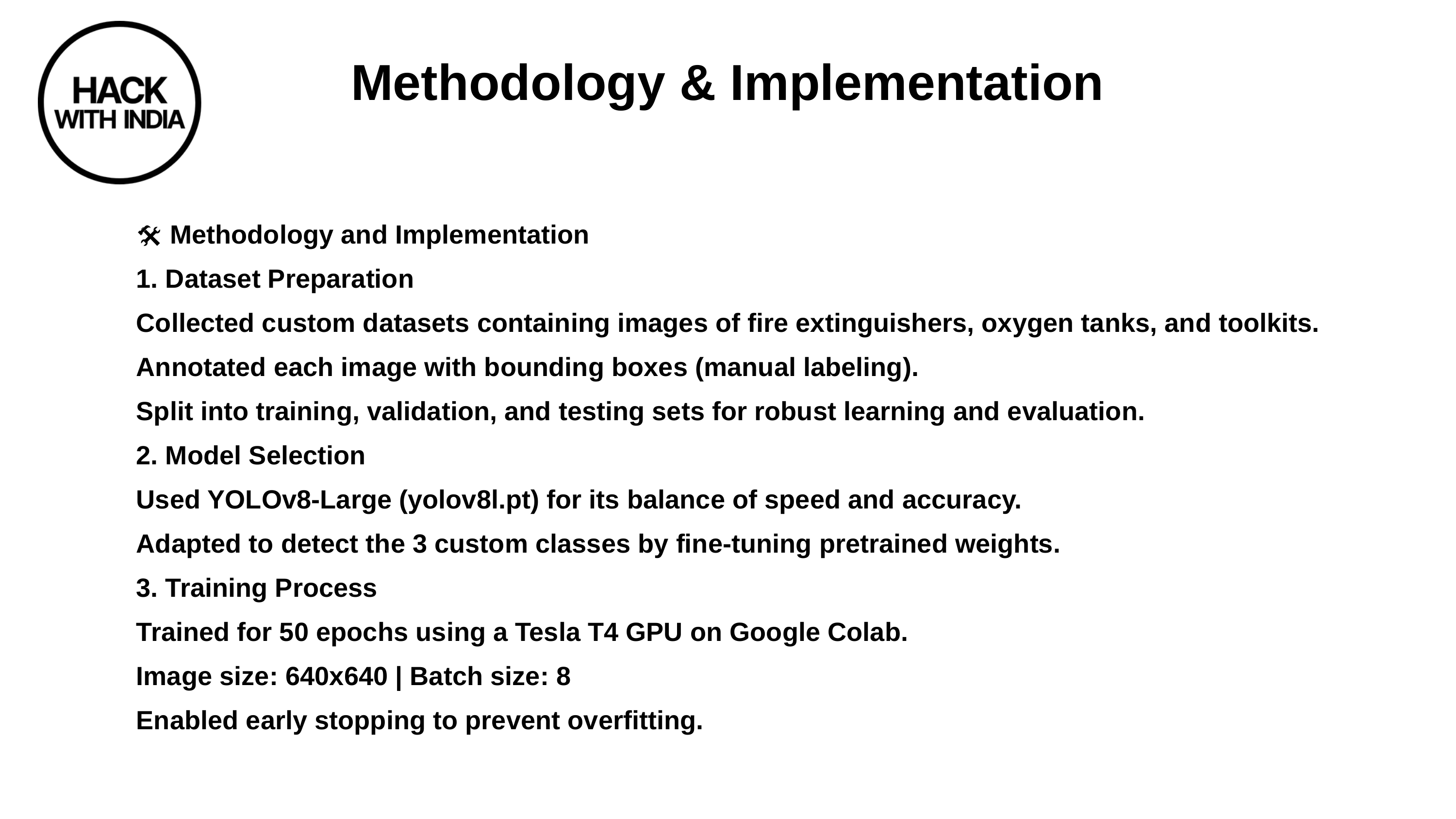

Methodology & Implementation
🛠️ Methodology and Implementation
1. Dataset Preparation
Collected custom datasets containing images of fire extinguishers, oxygen tanks, and toolkits.
Annotated each image with bounding boxes (manual labeling).
Split into training, validation, and testing sets for robust learning and evaluation.
2. Model Selection
Used YOLOv8-Large (yolov8l.pt) for its balance of speed and accuracy.
Adapted to detect the 3 custom classes by fine-tuning pretrained weights.
3. Training Process
Trained for 50 epochs using a Tesla T4 GPU on Google Colab.
Image size: 640x640 | Batch size: 8
Enabled early stopping to prevent overfitting.